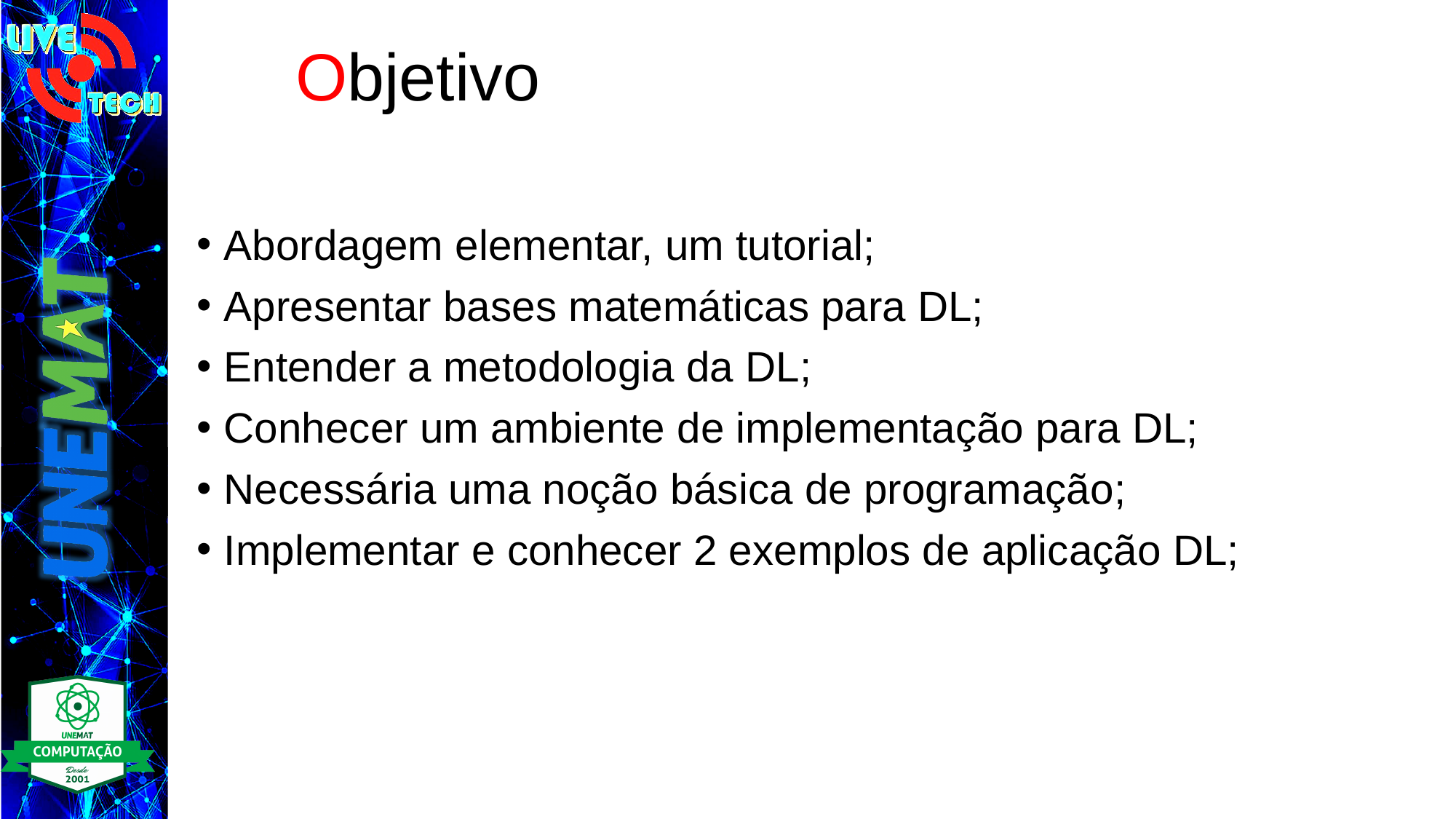

# Objetivo
Abordagem elementar, um tutorial;
Apresentar bases matemáticas para DL;
Entender a metodologia da DL;
Conhecer um ambiente de implementação para DL;
Necessária uma noção básica de programação;
Implementar e conhecer 2 exemplos de aplicação DL;